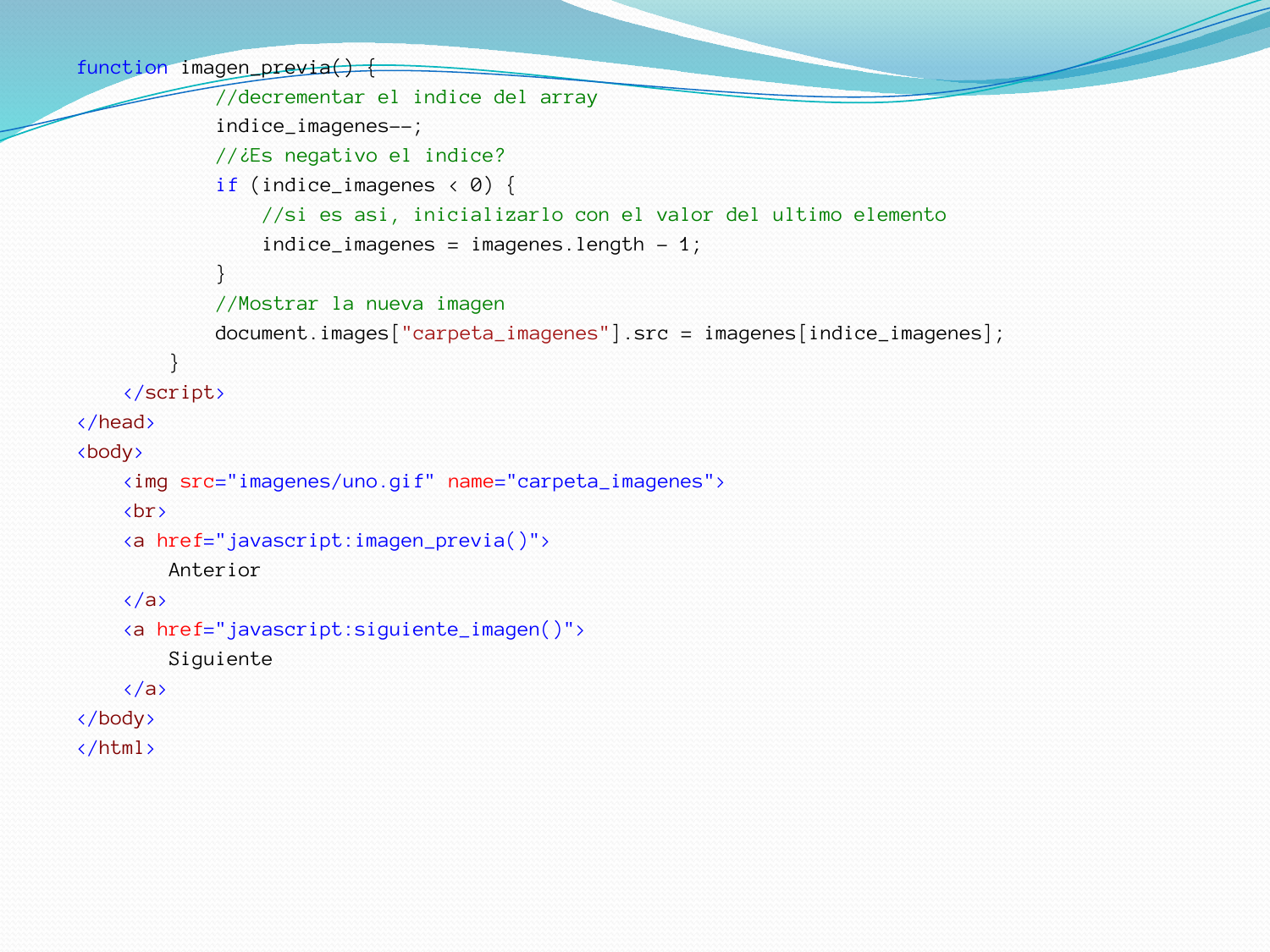

function imagen_previa() {
            //decrementar el indice del array
            indice_imagenes--;
            //¿Es negativo el indice?
            if (indice_imagenes < 0) {
                //si es asi, inicializarlo con el valor del ultimo elemento
                indice_imagenes = imagenes.length - 1;
            }
            //Mostrar la nueva imagen
            document.images["carpeta_imagenes"].src = imagenes[indice_imagenes];
        }
    </script>
</head>
<body>
    <img src="imagenes/uno.gif" name="carpeta_imagenes">
    <br>
    <a href="javascript:imagen_previa()">
        Anterior
    </a>
    <a href="javascript:siguiente_imagen()">
        Siguiente
    </a>
</body>
</html>